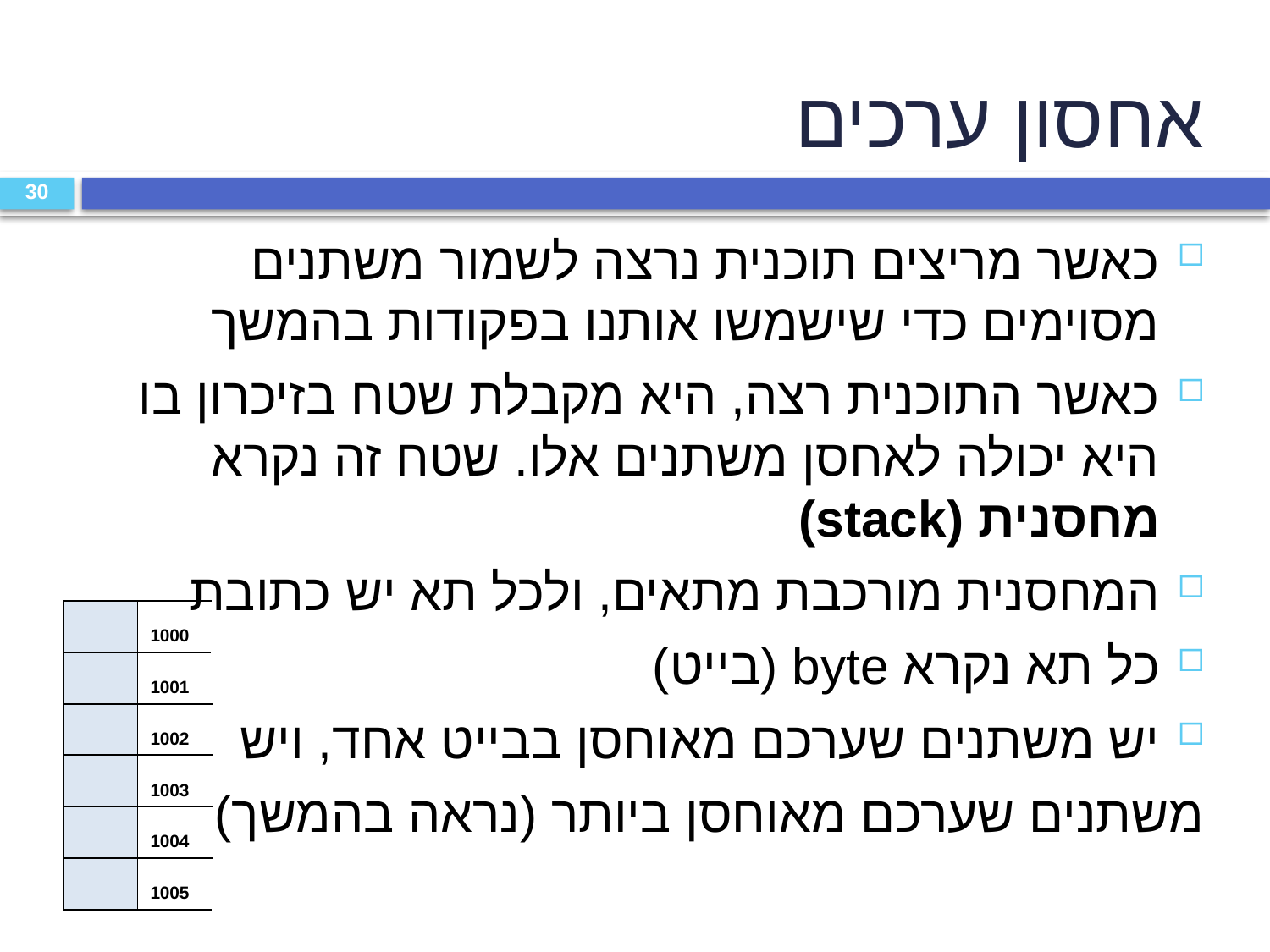

אחסון ערכים
כאשר מריצים תוכנית נרצה לשמור משתנים מסוימים כדי שישמשו אותנו בפקודות בהמשך
כאשר התוכנית רצה, היא מקבלת שטח בזיכרון בו היא יכולה לאחסן משתנים אלו. שטח זה נקרא מחסנית (stack)
המחסנית מורכבת מתאים, ולכל תא יש כתובת
כל תא נקרא byte (בייט)
יש משתנים שערכם מאוחסן בבייט אחד, ויש
	משתנים שערכם מאוחסן ביותר (נראה בהמשך)
30
|  | 1000 |
| --- | --- |
|  | 1001 |
|  | 1002 |
|  | 1003 |
|  | 1004 |
|  | 1005 |